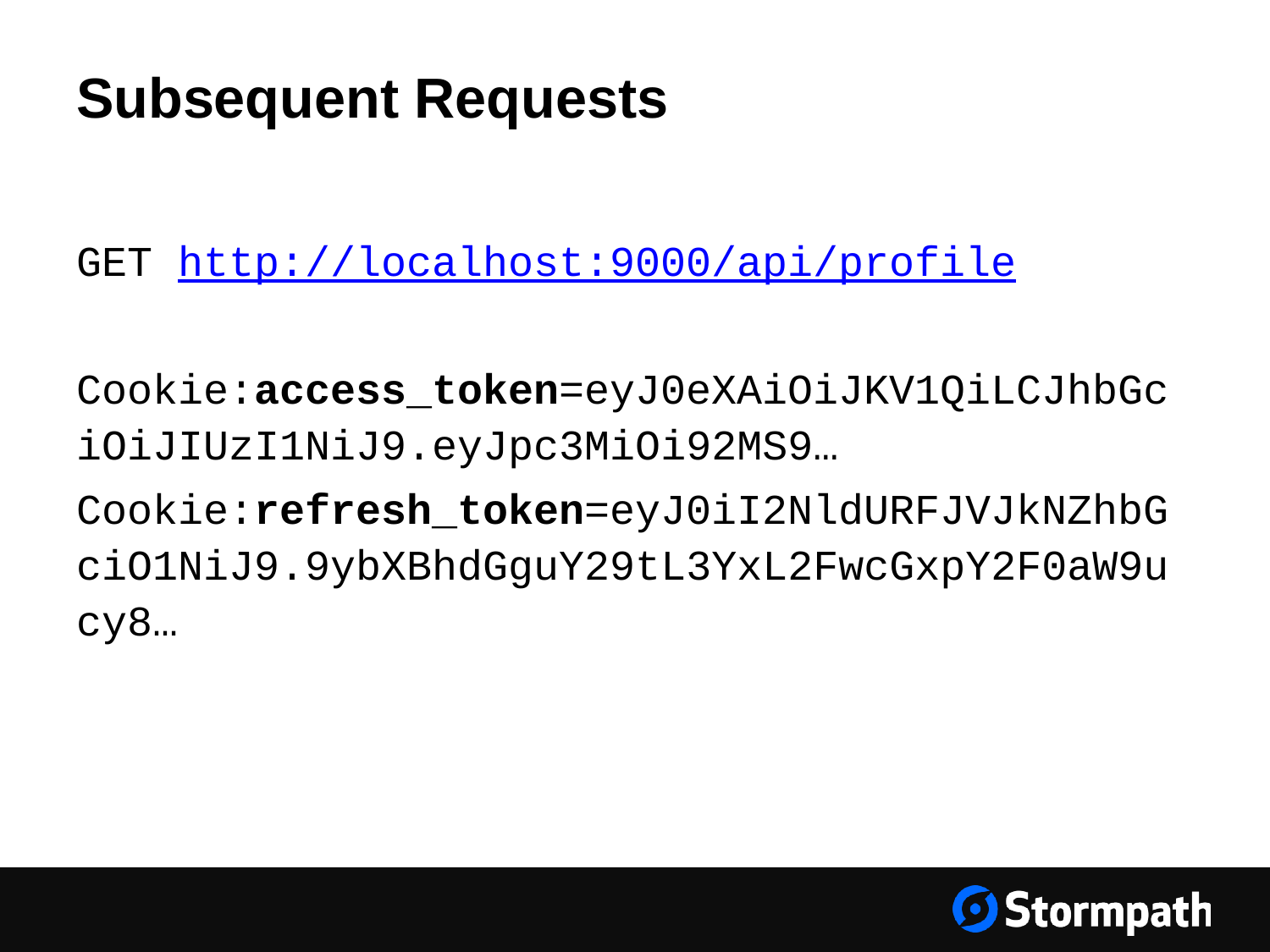

# Subsequent Requests
GET http://localhost:9000/api/profile

Cookie:access_token=eyJ0eXAiOiJKV1QiLCJhbGciOiJIUzI1NiJ9.eyJpc3MiOi92MS9…
Cookie:refresh_token=eyJ0iI2NldURFJVJkNZhbGciO1NiJ9.9ybXBhdGguY29tL3YxL2FwcGxpY2F0aW9ucy8…